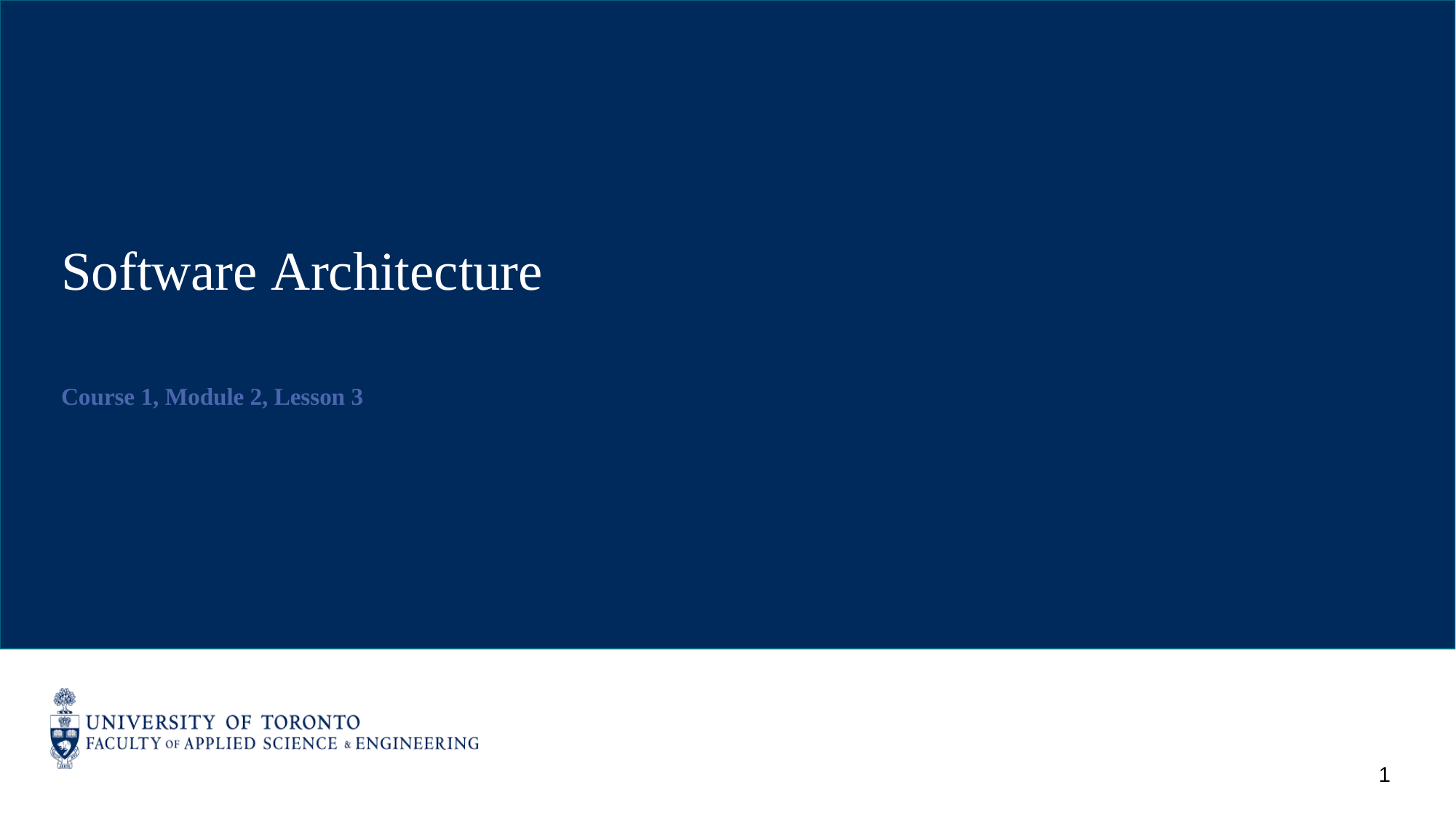

Software Architecture
Course 1, Module 2, Lesson 3
1